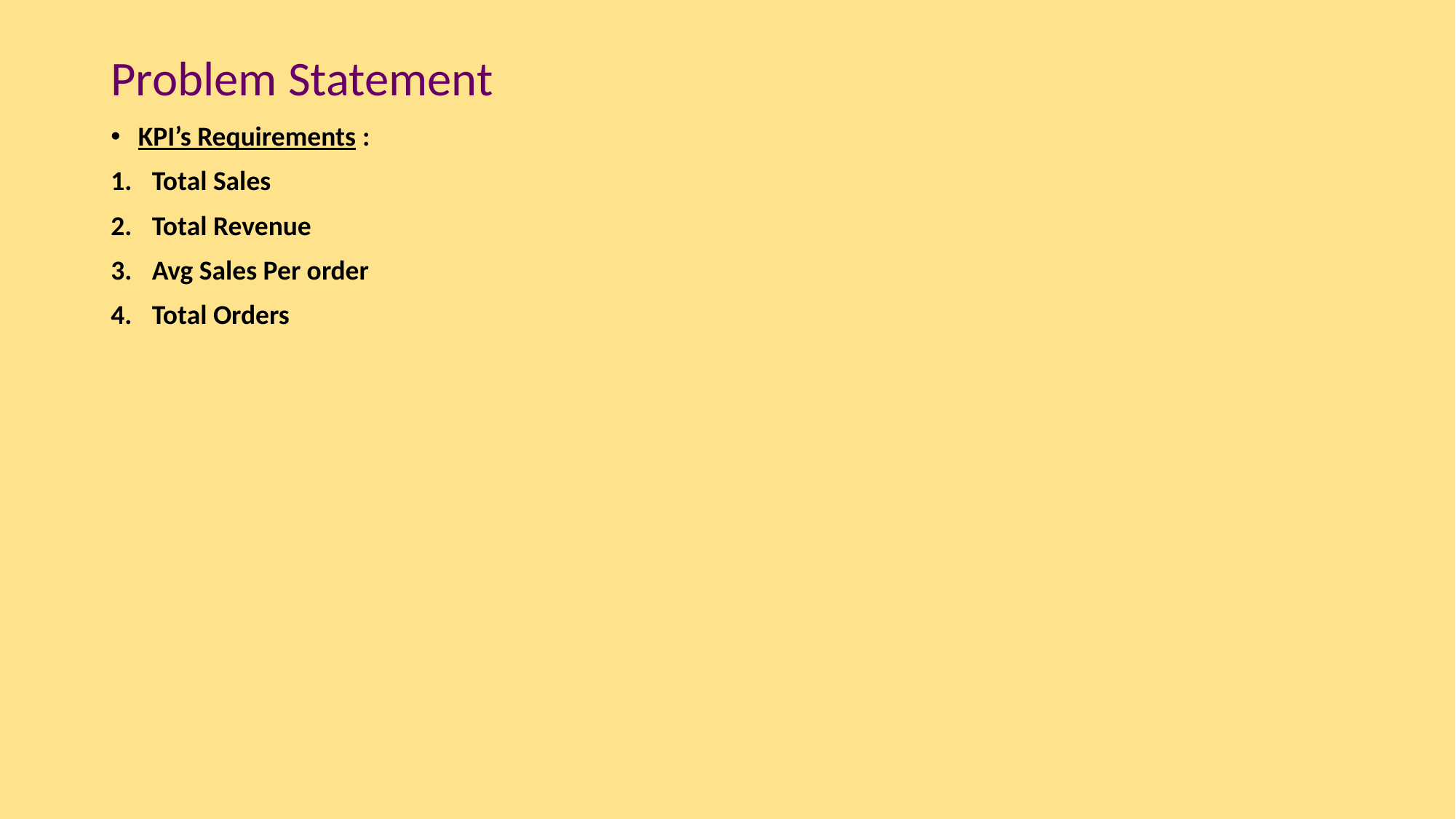

# Problem Statement
KPI’s Requirements :
Total Sales
Total Revenue
Avg Sales Per order
Total Orders